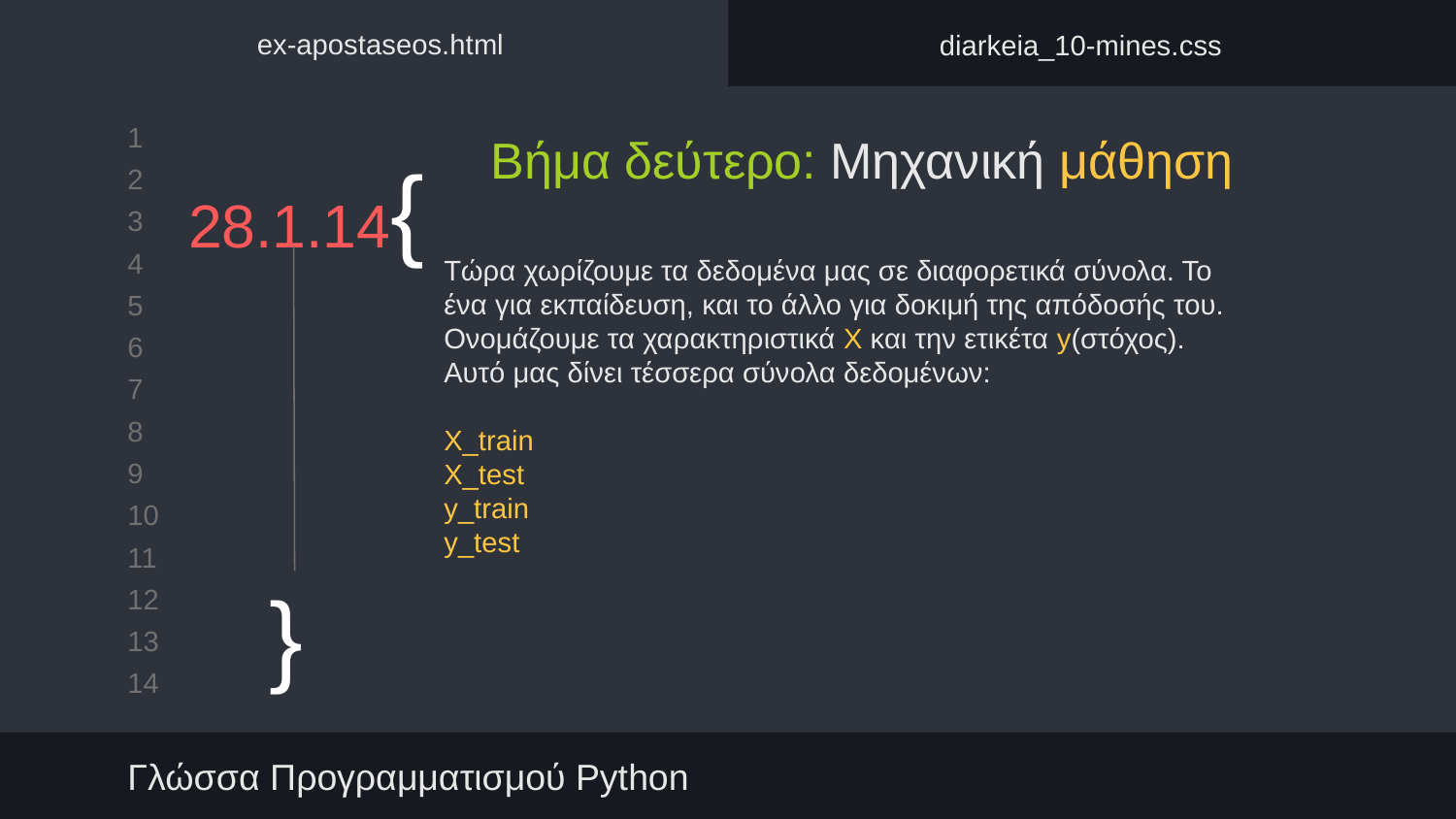

ex-apostaseos.html
diarkeia_10-mines.css
Βήμα δεύτερο: Μηχανική μάθηση
# 28.1.14{
Τώρα χωρίζουμε τα δεδομένα μας σε διαφορετικά σύνολα. Το ένα για εκπαίδευση, και το άλλο για δοκιμή της απόδοσής του.
Ονομάζουμε τα χαρακτηριστικά X και την ετικέτα y(στόχος).
Αυτό μας δίνει τέσσερα σύνολα δεδομένων:

X_train
X_test
y_train
y_test
}
Γλώσσα Προγραμματισμού Python